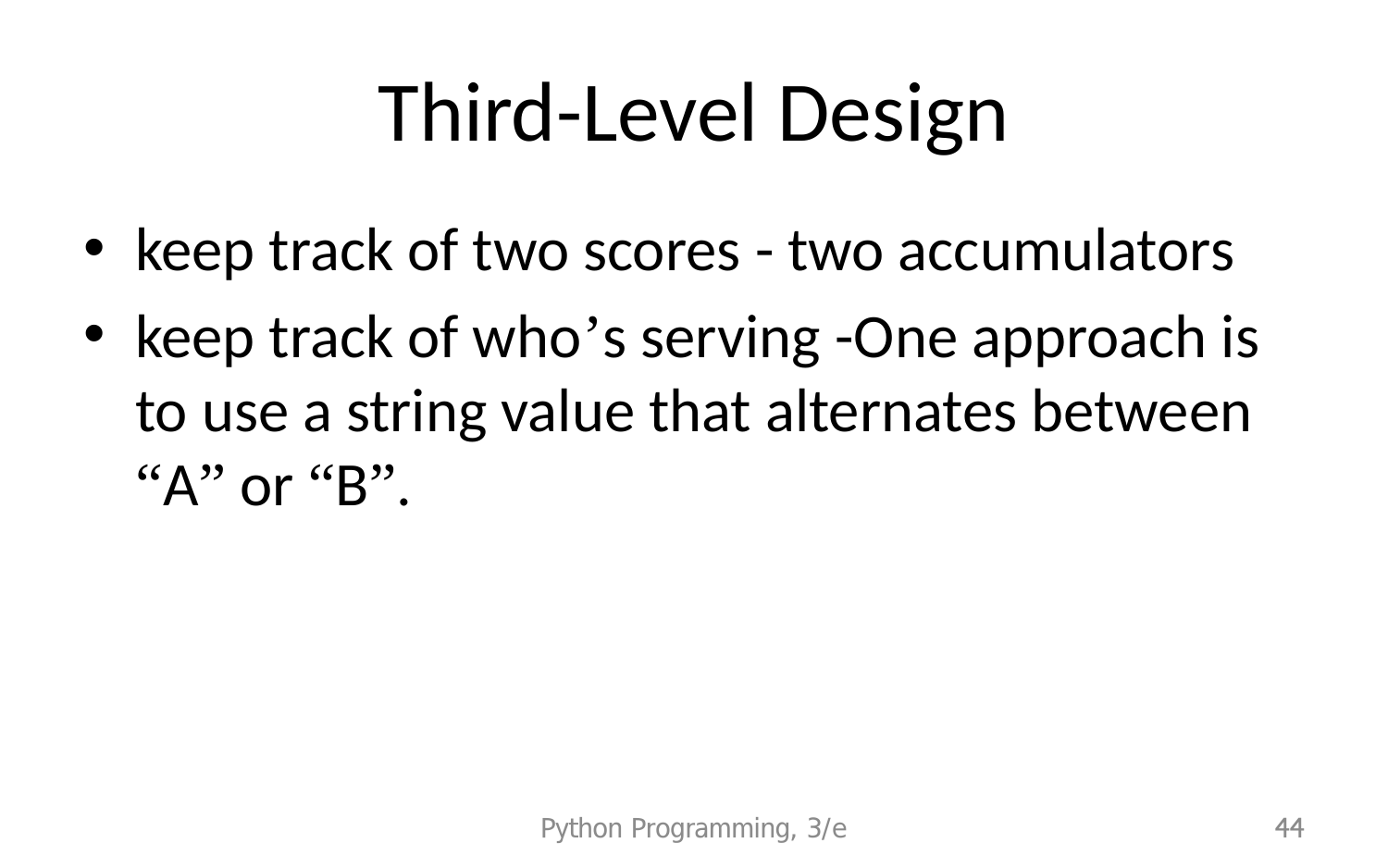

# Third-Level Design
keep track of two scores - two accumulators
keep track of who’s serving -One approach is to use a string value that alternates between “A” or “B”.
Python Programming, 3/e
44